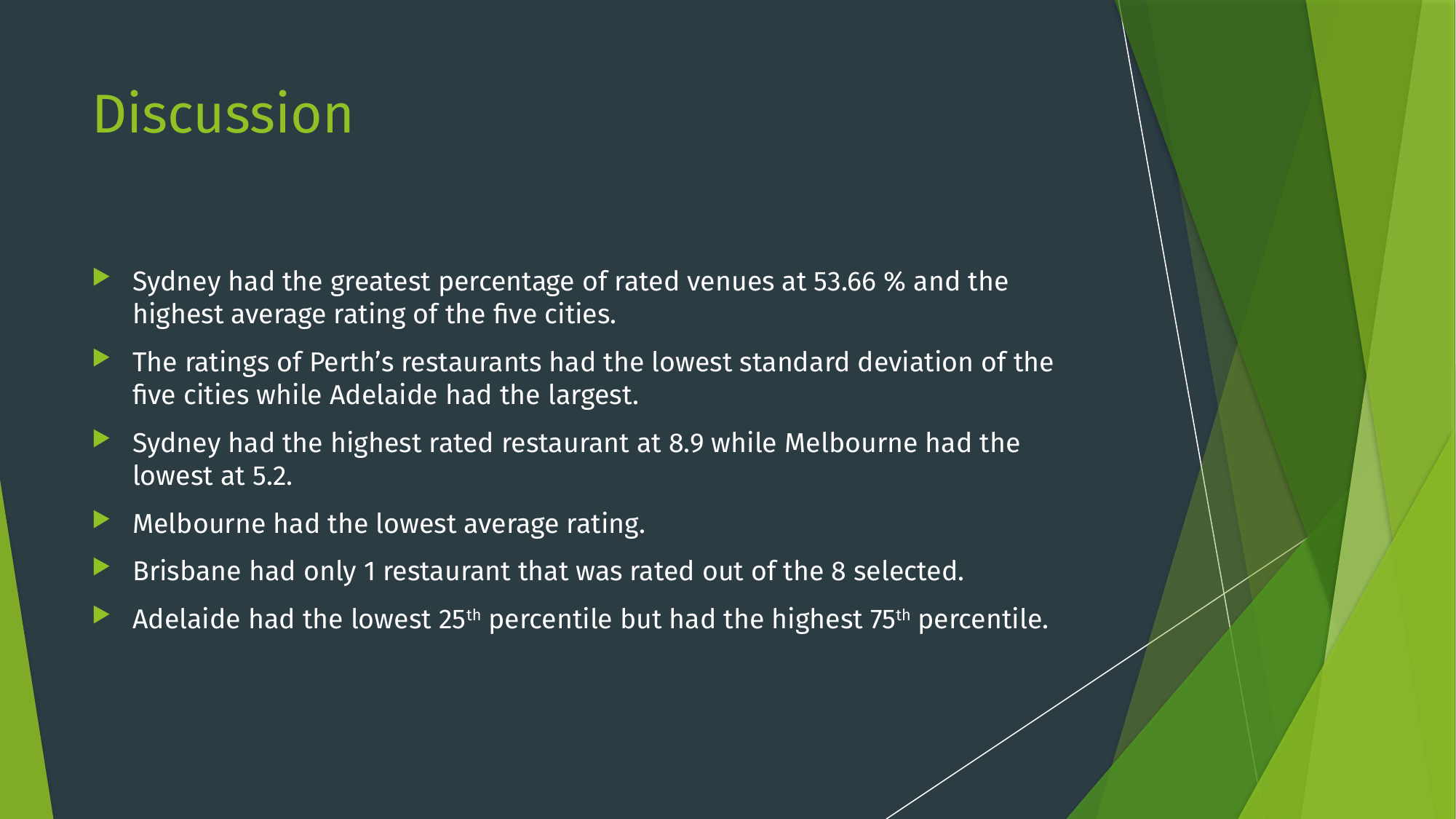

# Discussion
Sydney had the greatest percentage of rated venues at 53.66 % and the highest average rating of the five cities.
The ratings of Perth’s restaurants had the lowest standard deviation of the five cities while Adelaide had the largest.
Sydney had the highest rated restaurant at 8.9 while Melbourne had the lowest at 5.2.
Melbourne had the lowest average rating.
Brisbane had only 1 restaurant that was rated out of the 8 selected.
Adelaide had the lowest 25th percentile but had the highest 75th percentile.